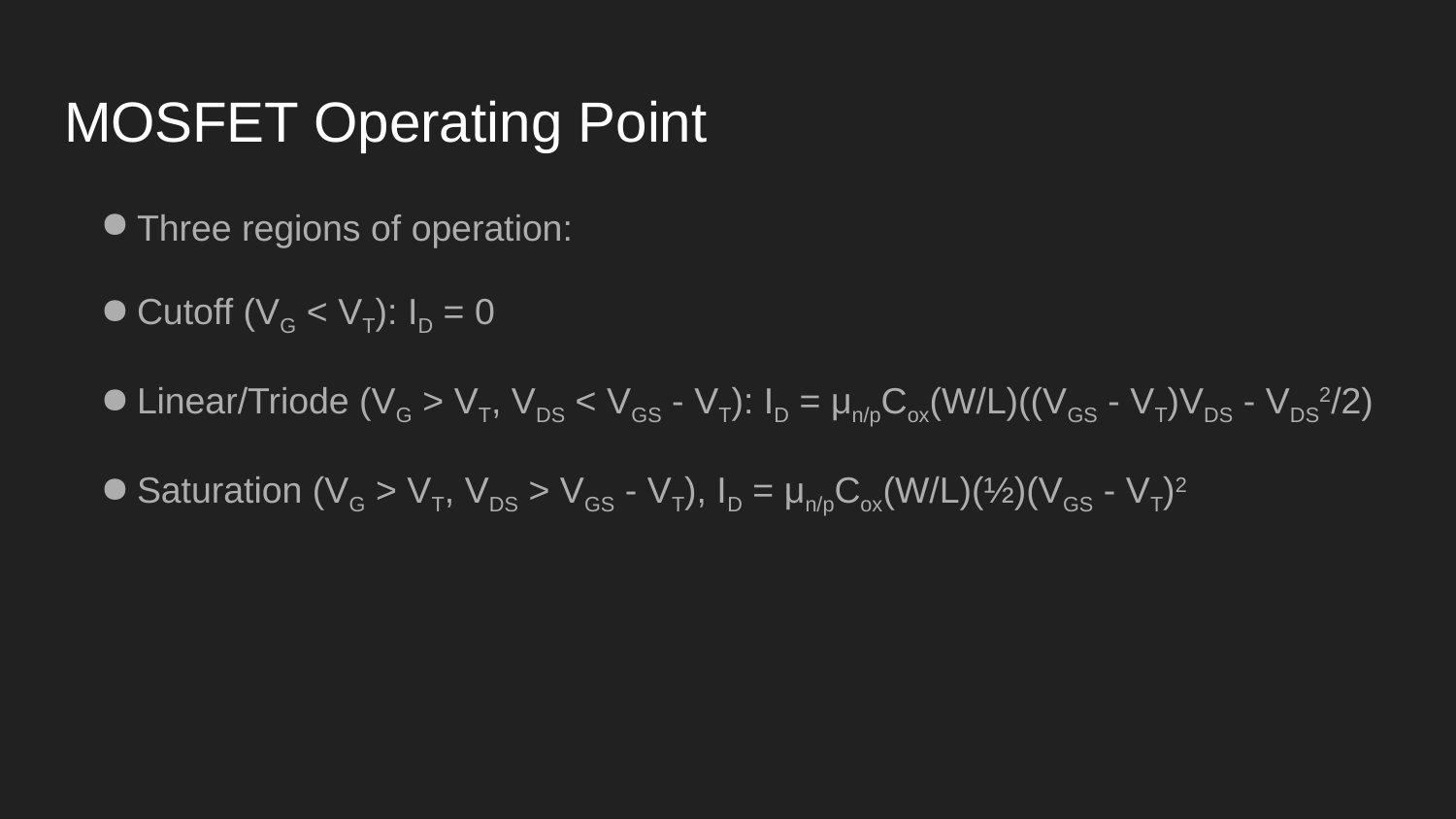

# MOSFET Operating Point
Three regions of operation:
Cutoff (VG < VT): ID = 0
Linear/Triode (VG > VT, VDS < VGS - VT): ID = μn/pCox(W/L)((VGS - VT)VDS - VDS2/2)
Saturation (VG > VT, VDS > VGS - VT), ID = μn/pCox(W/L)(½)(VGS - VT)2